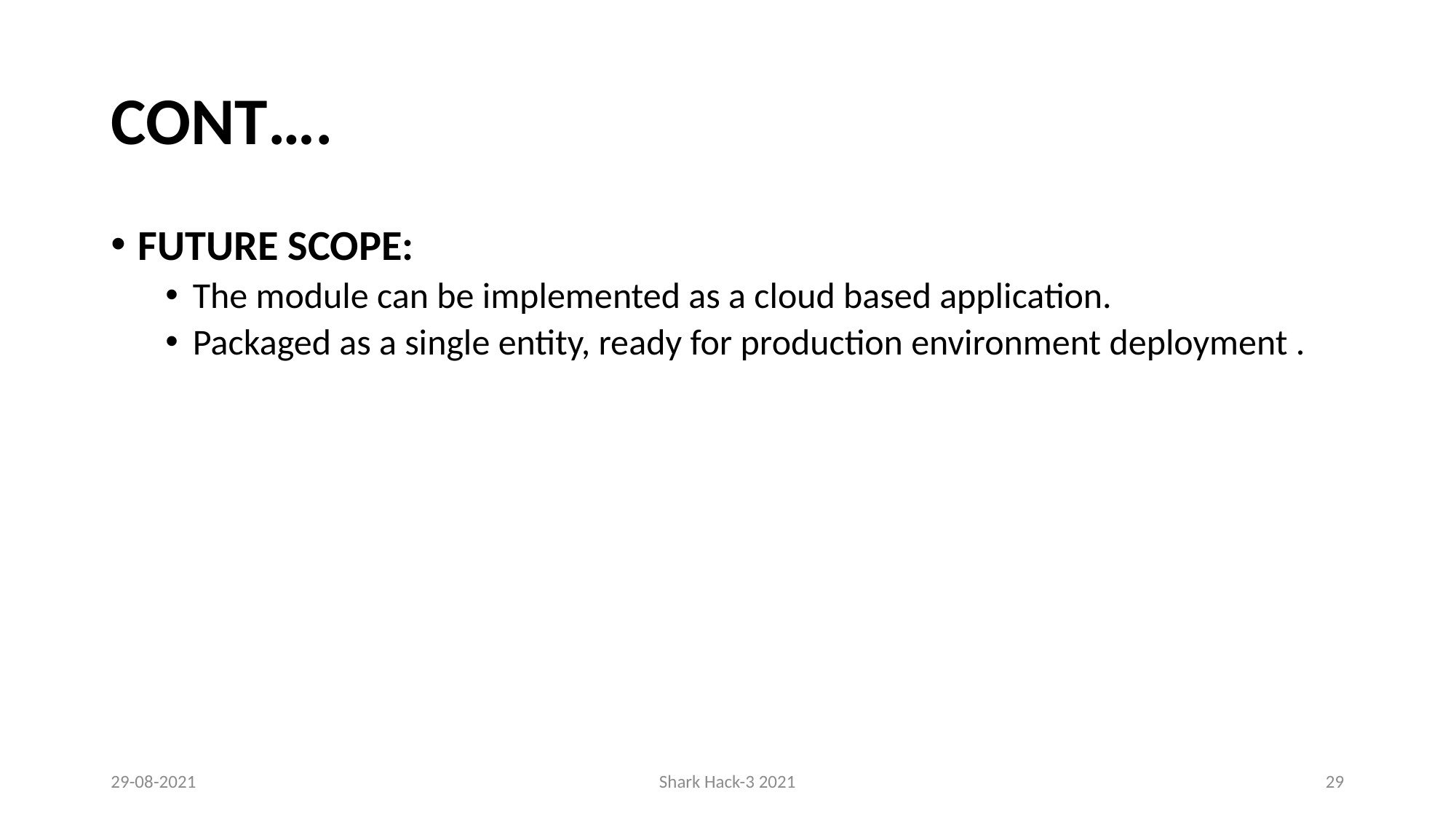

# Cont….
Future scope:
The module can be implemented as a cloud based application.
Packaged as a single entity, ready for production environment deployment .
29-08-2021
Shark Hack-3 2021
29